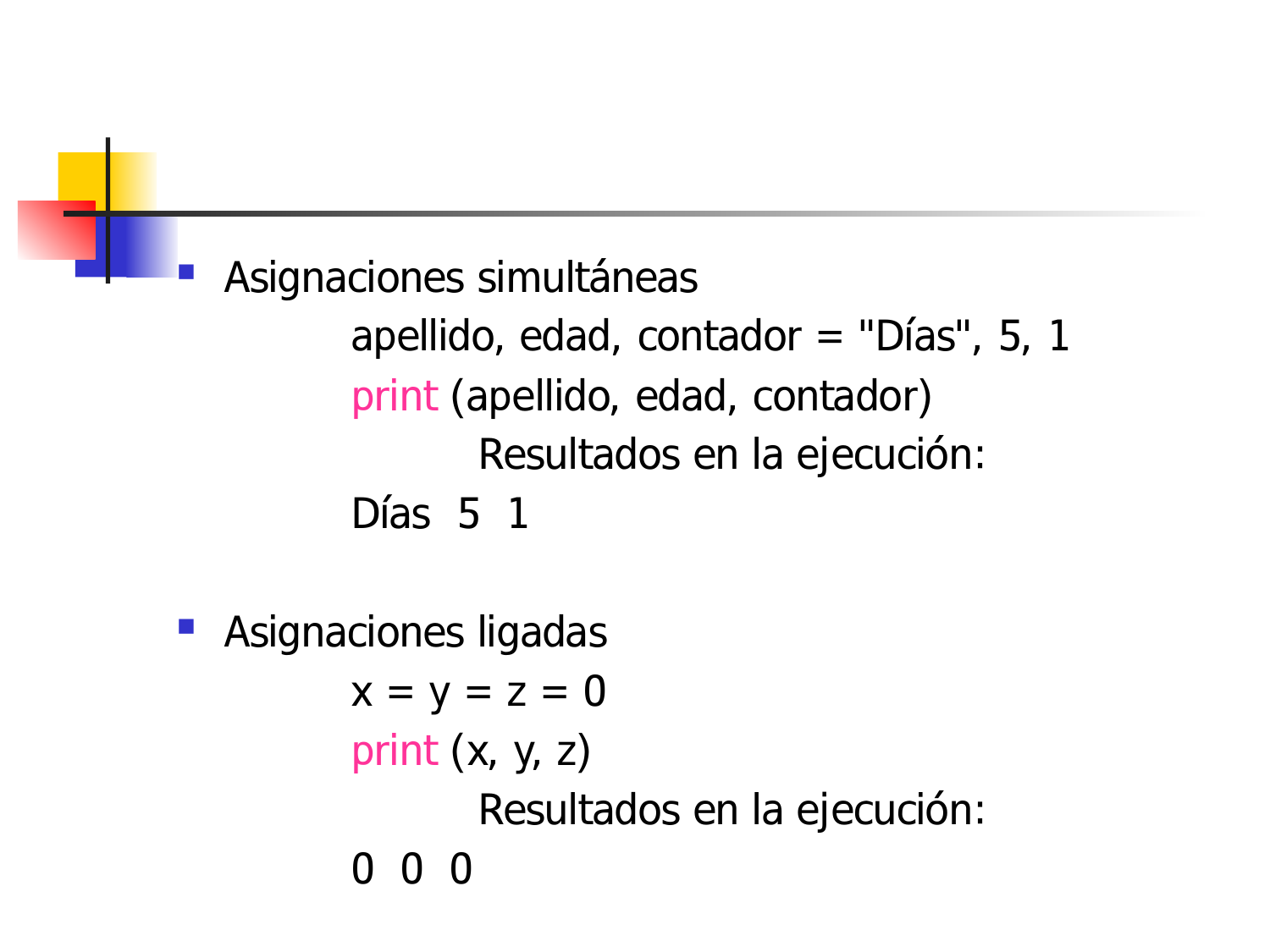

#
Asignaciones simultáneas
		apellido, edad, contador = "Días", 5, 1
		print (apellido, edad, contador)
			Resultados en la ejecución:
		Días  5  1

Asignaciones ligadas
		x = y = z = 0
		print (x, y, z)
			Resultados en la ejecución:
		0  0  0